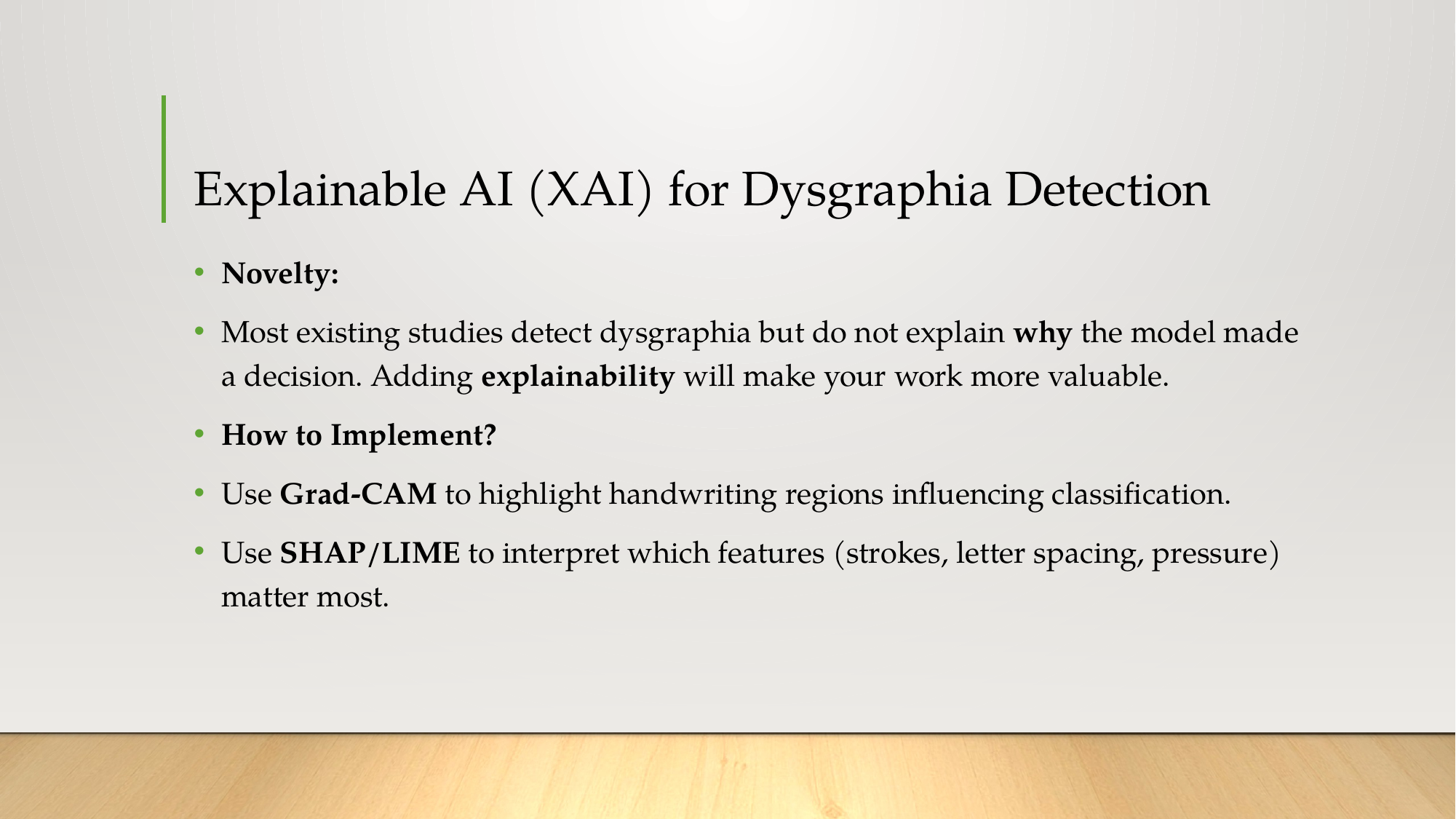

# Explainable AI (XAI) for Dysgraphia Detection
Novelty:
Most existing studies detect dysgraphia but do not explain why the model made a decision. Adding explainability will make your work more valuable.
How to Implement?
Use Grad-CAM to highlight handwriting regions influencing classification.
Use SHAP/LIME to interpret which features (strokes, letter spacing, pressure) matter most.